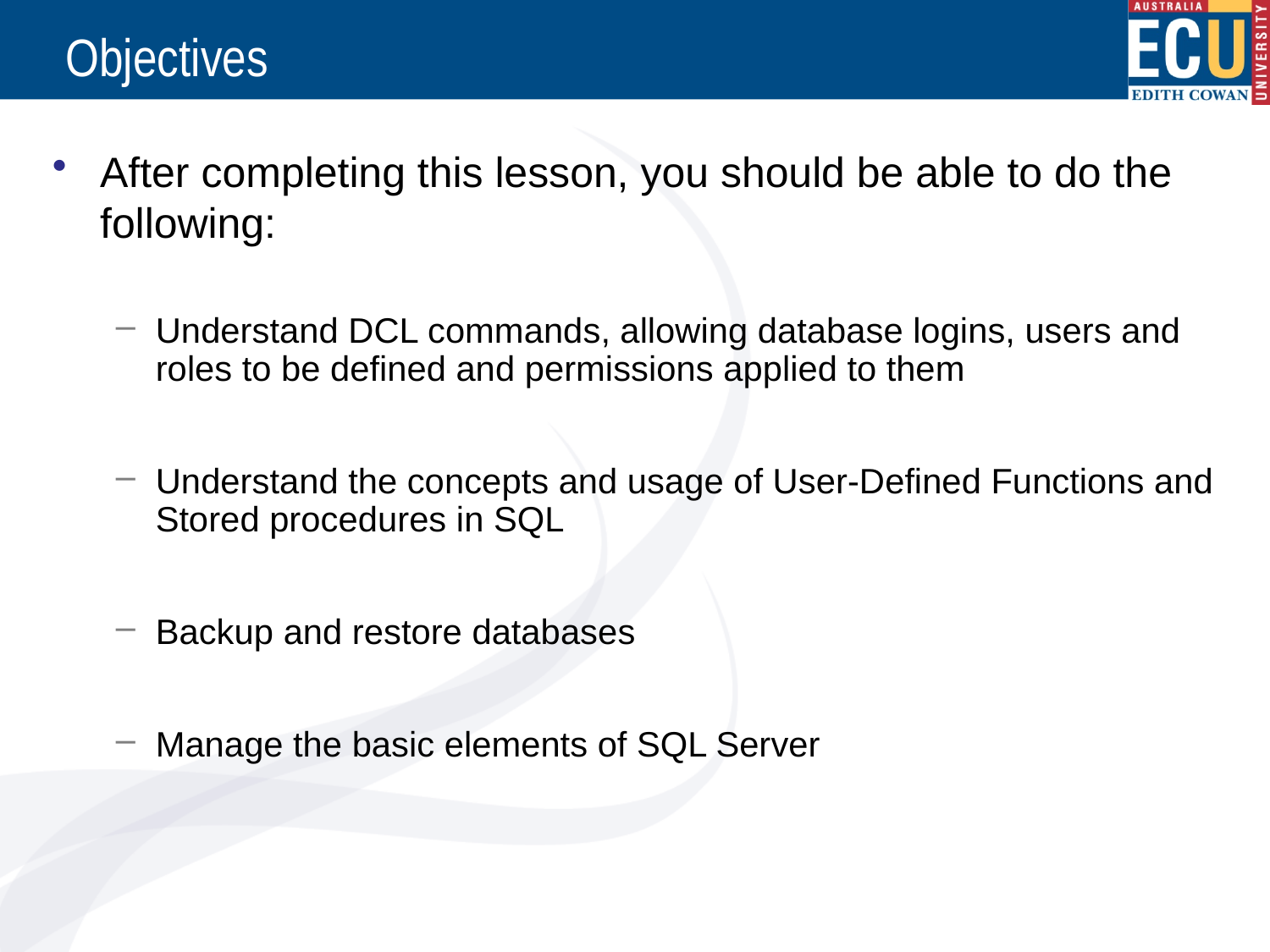

# Objectives
After completing this lesson, you should be able to do the following:

Understand DCL commands, allowing database logins, users and roles to be defined and permissions applied to them

Understand the concepts and usage of User-Defined Functions and Stored procedures in SQL

Backup and restore databases

Manage the basic elements of SQL Server